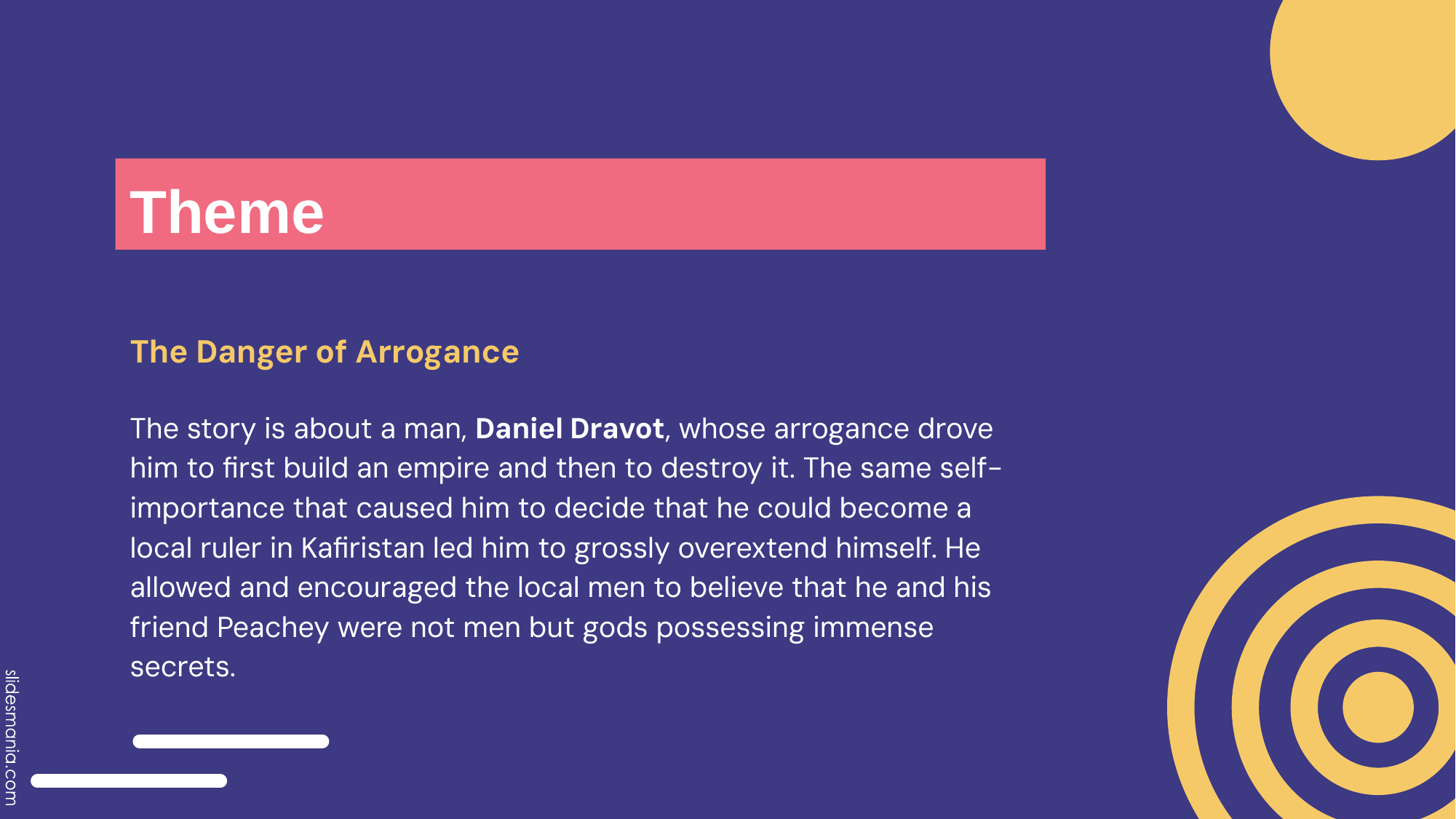

# Theme
The Danger of Arrogance
The story is about a man, Daniel Dravot, whose arrogance drove him to first build an empire and then to destroy it. The same self-importance that caused him to decide that he could become a local ruler in Kafiristan led him to grossly overextend himself. He allowed and encouraged the local men to believe that he and his friend Peachey were not men but gods possessing immense secrets.